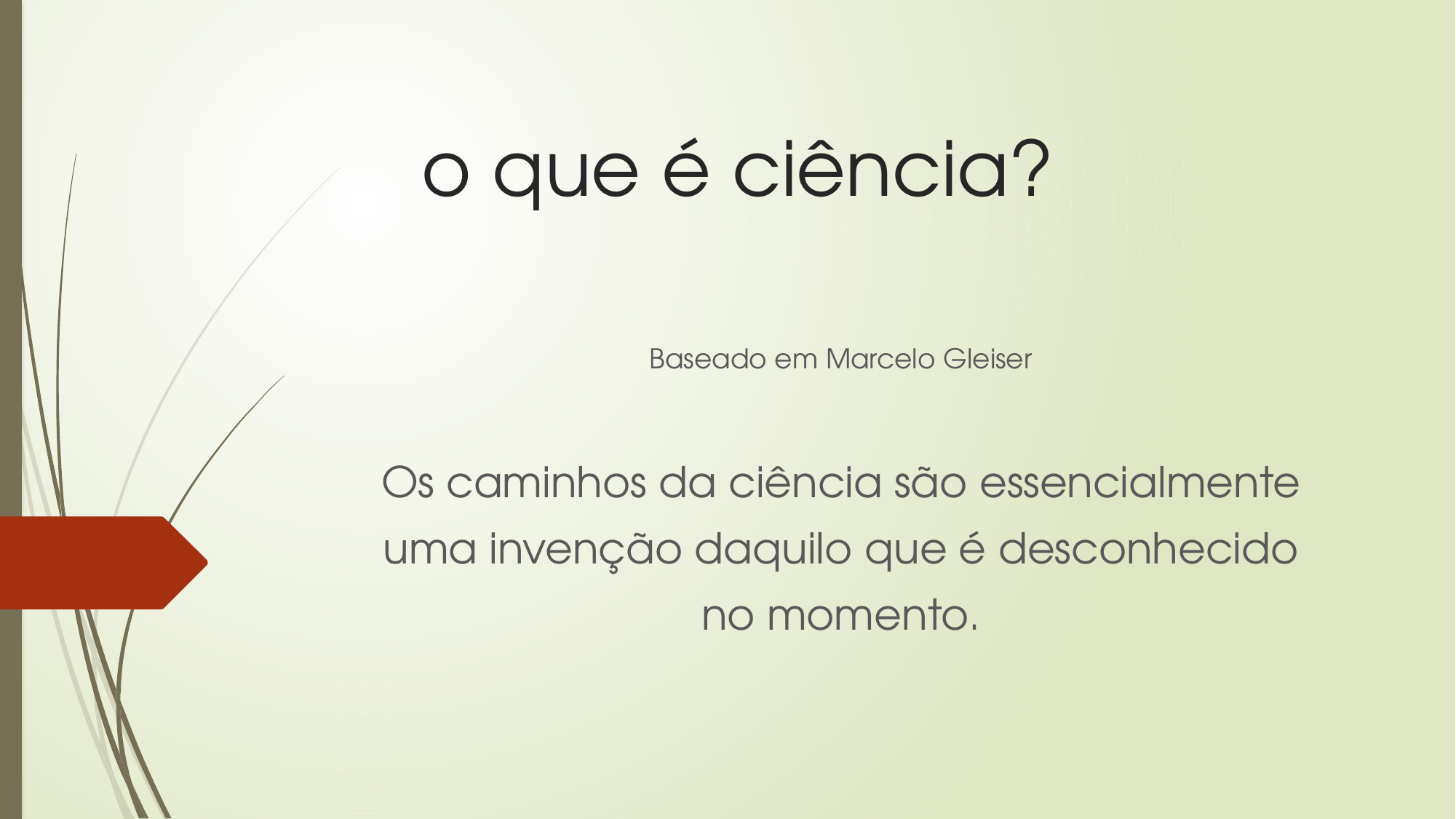

# o que é ciência?

Baseado em Marcelo Gleiser

Os caminhos da ciência são essencialmente
uma invenção daquilo que é desconhecido
no momento.